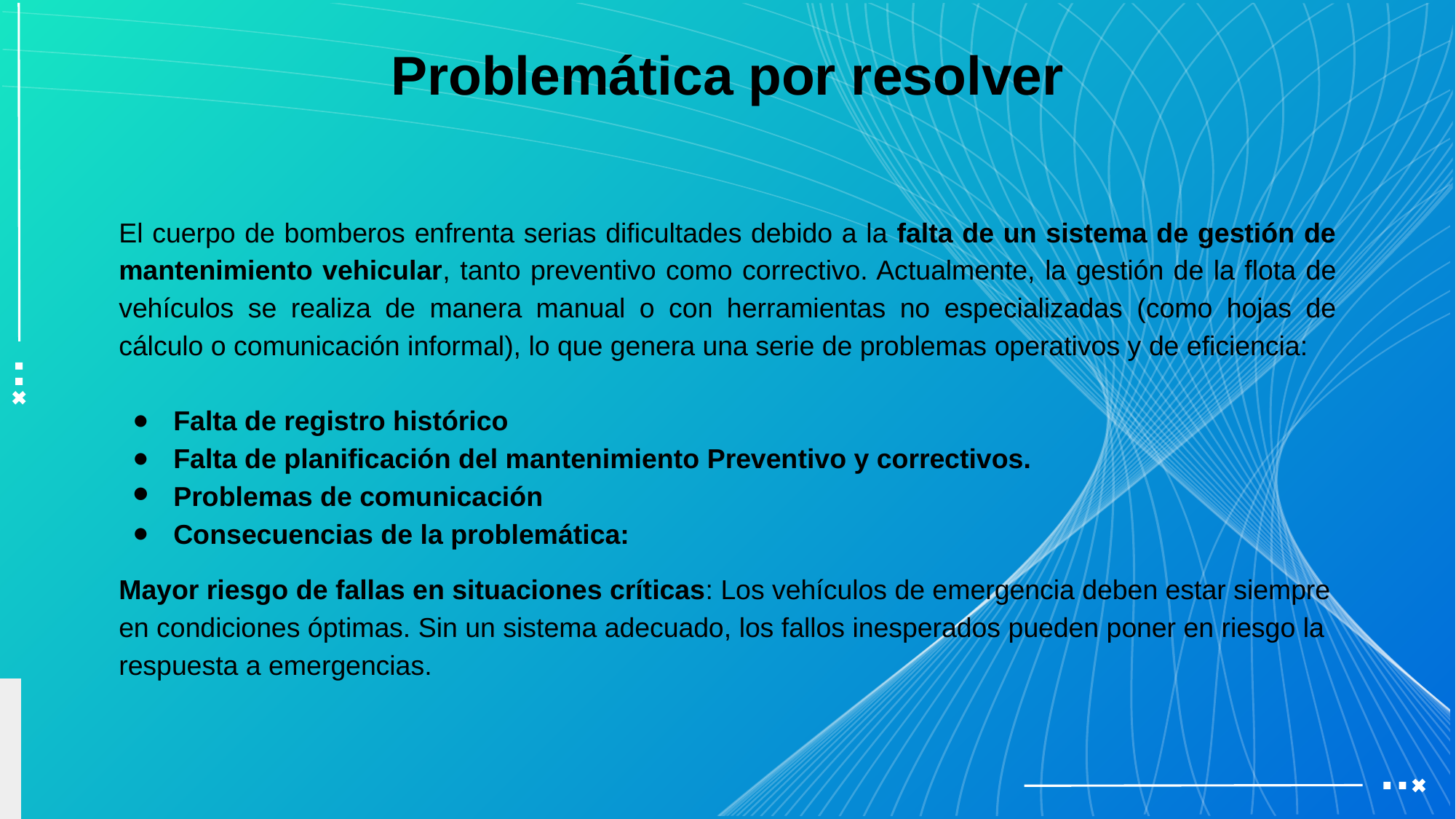

# Problemática por resolver

El cuerpo de bomberos enfrenta serias dificultades debido a la falta de un sistema de gestión de mantenimiento vehicular, tanto preventivo como correctivo. Actualmente, la gestión de la flota de vehículos se realiza de manera manual o con herramientas no especializadas (como hojas de cálculo o comunicación informal), lo que genera una serie de problemas operativos y de eficiencia:

Falta de registro histórico
Falta de planificación del mantenimiento Preventivo y correctivos.
Problemas de comunicación
Consecuencias de la problemática:
Mayor riesgo de fallas en situaciones críticas: Los vehículos de emergencia deben estar siempre en condiciones óptimas. Sin un sistema adecuado, los fallos inesperados pueden poner en riesgo la respuesta a emergencias.